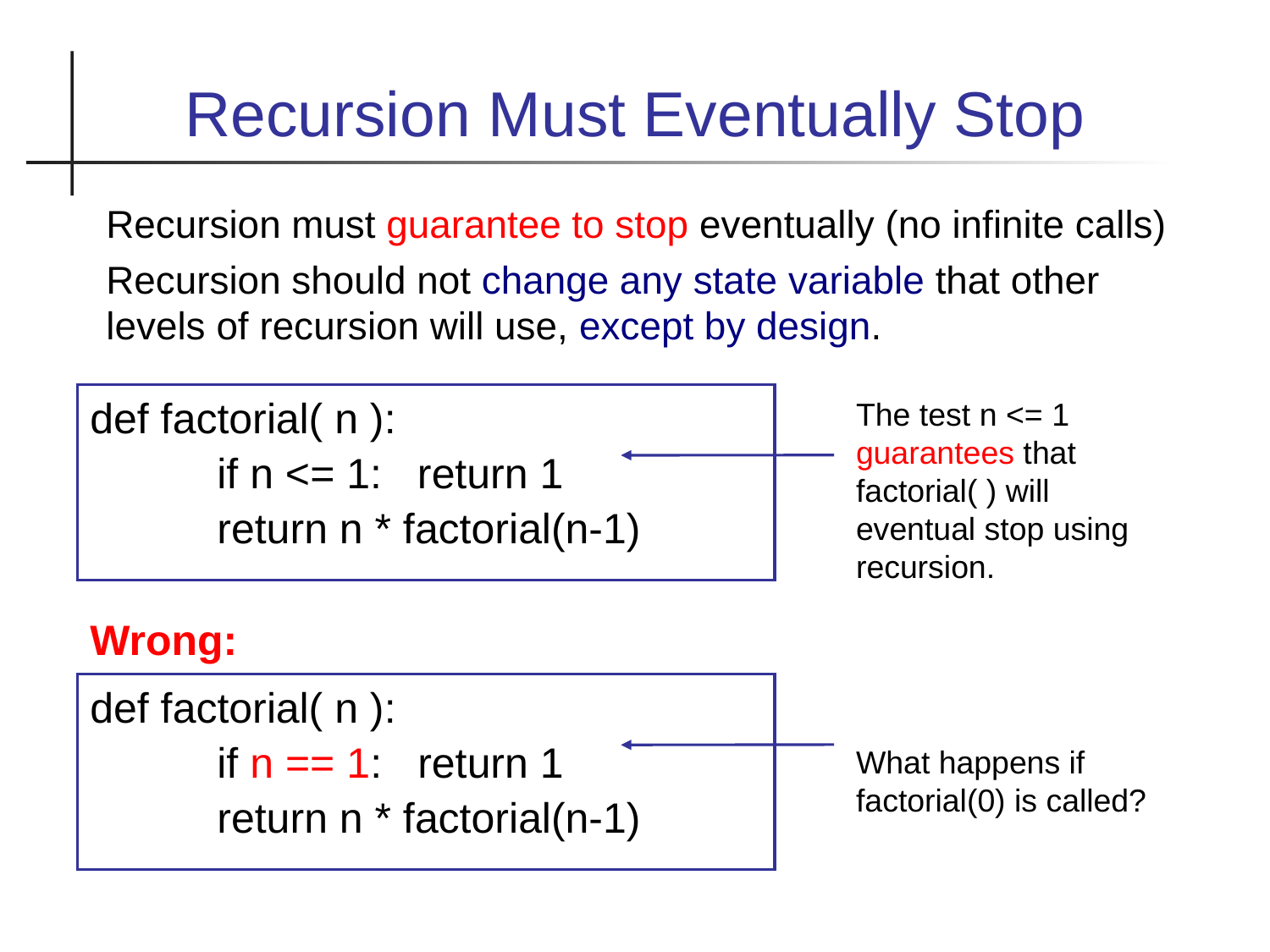

Recursion Must Eventually Stop
Recursion must guarantee to stop eventually (no infinite calls)
Recursion should not change any state variable that other levels of recursion will use, except by design.
def factorial( n ):
	if n <= 1:   return 1
	return n * factorial(n-1)
The test n <= 1 guarantees that factorial( ) will eventual stop using recursion.

Wrong:
def factorial( n ):
	if n == 1:   return 1
	return n * factorial(n-1)

What happens if factorial(0) is called?